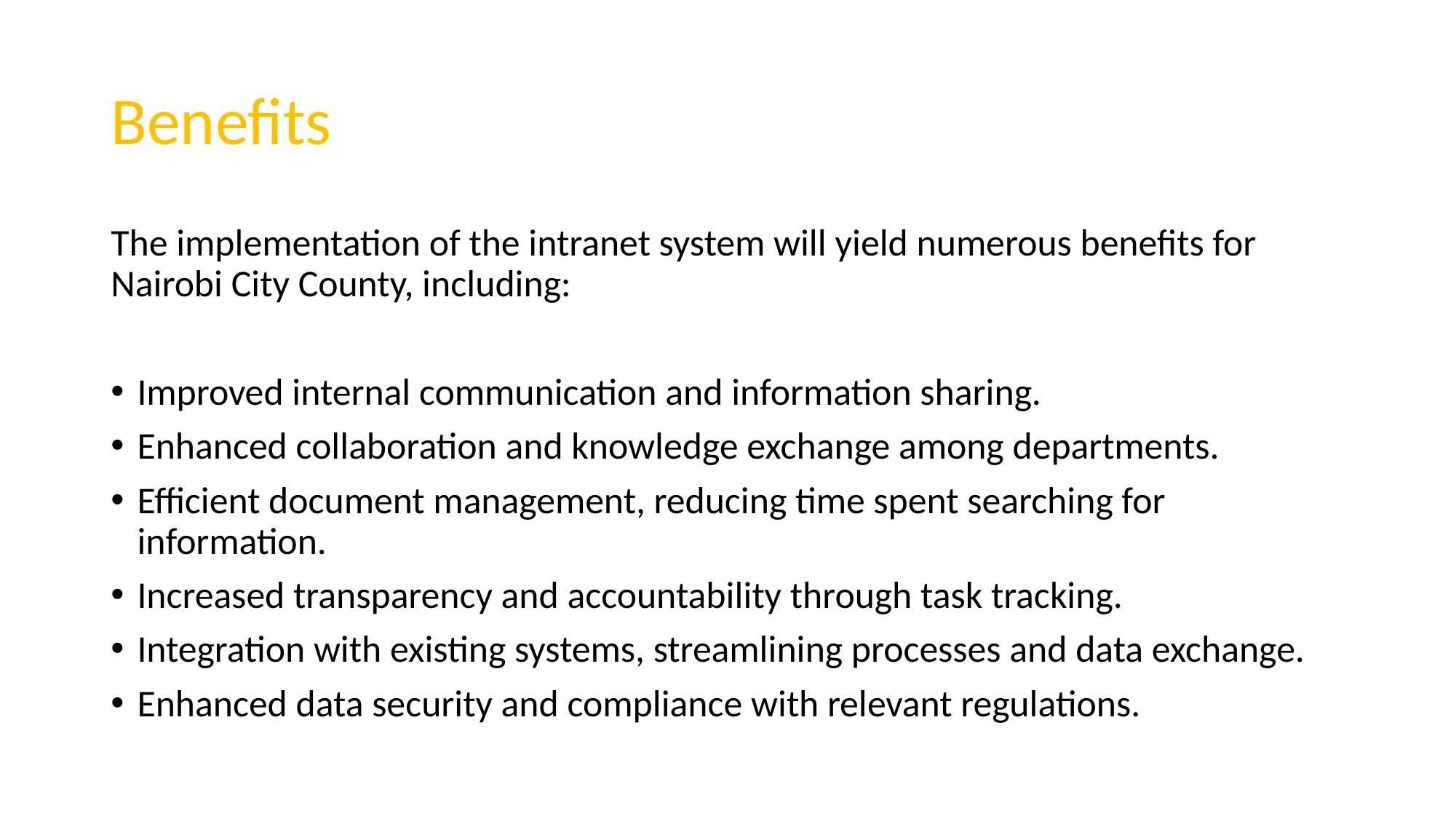

# Benefits
The implementation of the intranet system will yield numerous benefits for Nairobi City County, including:

Improved internal communication and information sharing.
Enhanced collaboration and knowledge exchange among departments.
Efficient document management, reducing time spent searching for information.
Increased transparency and accountability through task tracking.
Integration with existing systems, streamlining processes and data exchange.
Enhanced data security and compliance with relevant regulations.